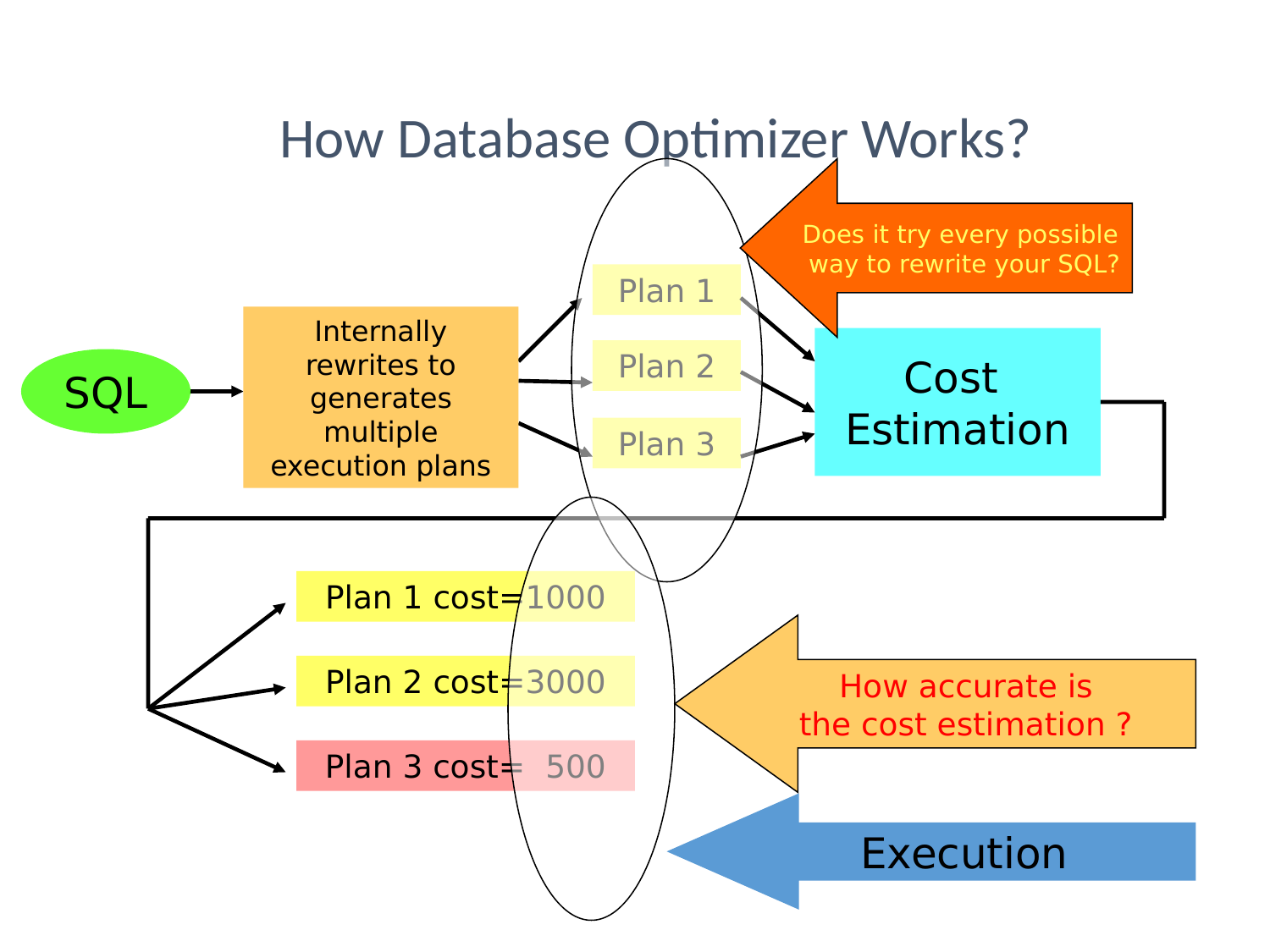

How Database Optimizer Works?

Does it try every possible
 way to rewrite your SQL?
Plan 1

Internally rewrites to generates multiple execution plans
Cost
Estimation
Plan 2
SQL

Plan 3

How accurate is
the cost estimation ?

Plan 1 cost=1000

Plan 2 cost=3000

Plan 3 cost=  500
Execution